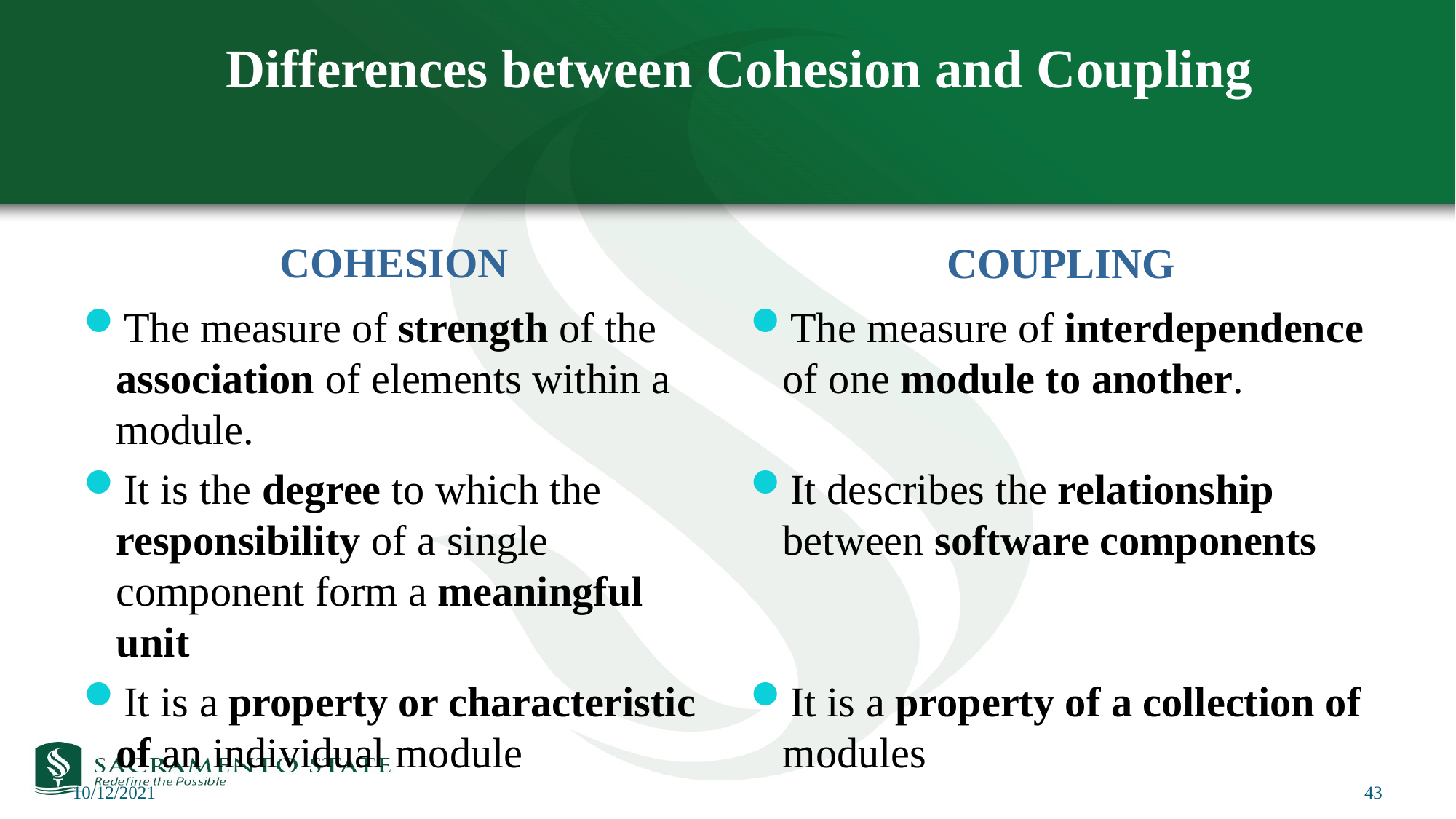

# Differences between Cohesion and Coupling
COHESION
COUPLING
The measure of strength of the association of elements within a module.
It is the degree to which the responsibility of a single component form a meaningful unit
It is a property or characteristic of an individual module
The measure of interdependence of one module to another.

It describes the relationship between software components

It is a property of a collection of modules
10/12/2021
43